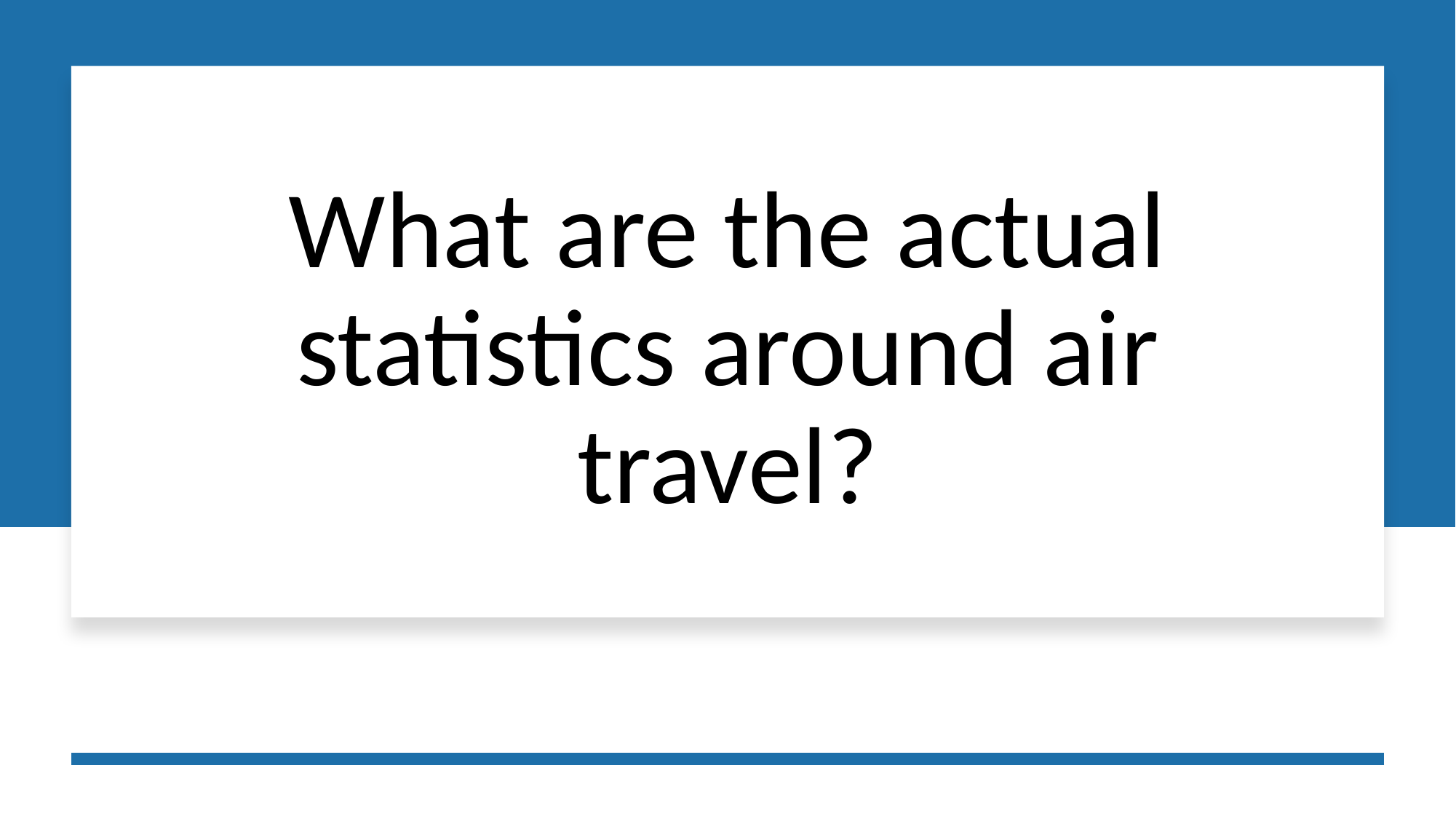

# What are the actual statistics around air travel?